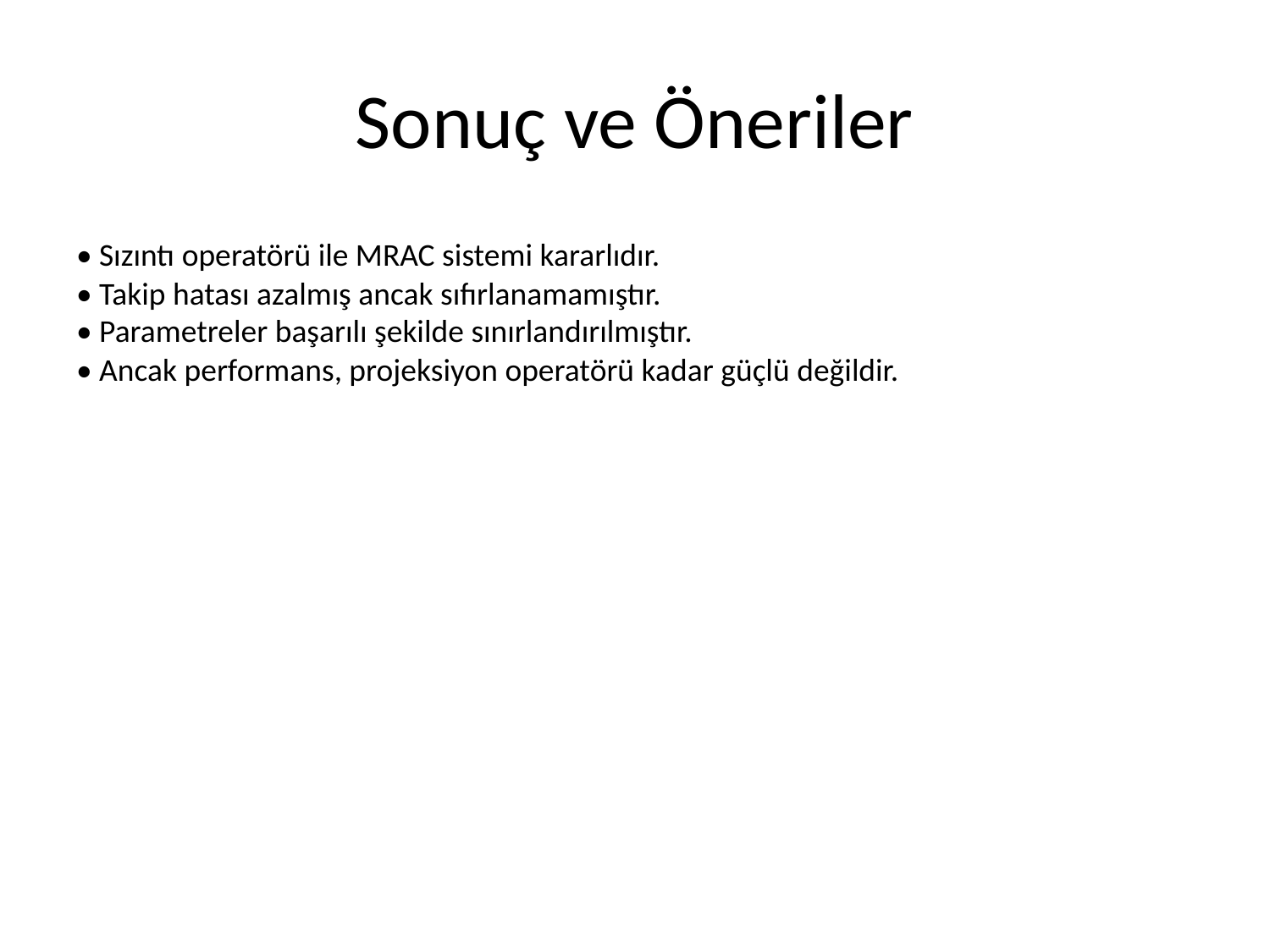

Sonuç ve Öneriler

• Sızıntı operatörü ile MRAC sistemi kararlıdır.
• Takip hatası azalmış ancak sıfırlanamamıştır.
• Parametreler başarılı şekilde sınırlandırılmıştır.
• Ancak performans, projeksiyon operatörü kadar güçlü değildir.